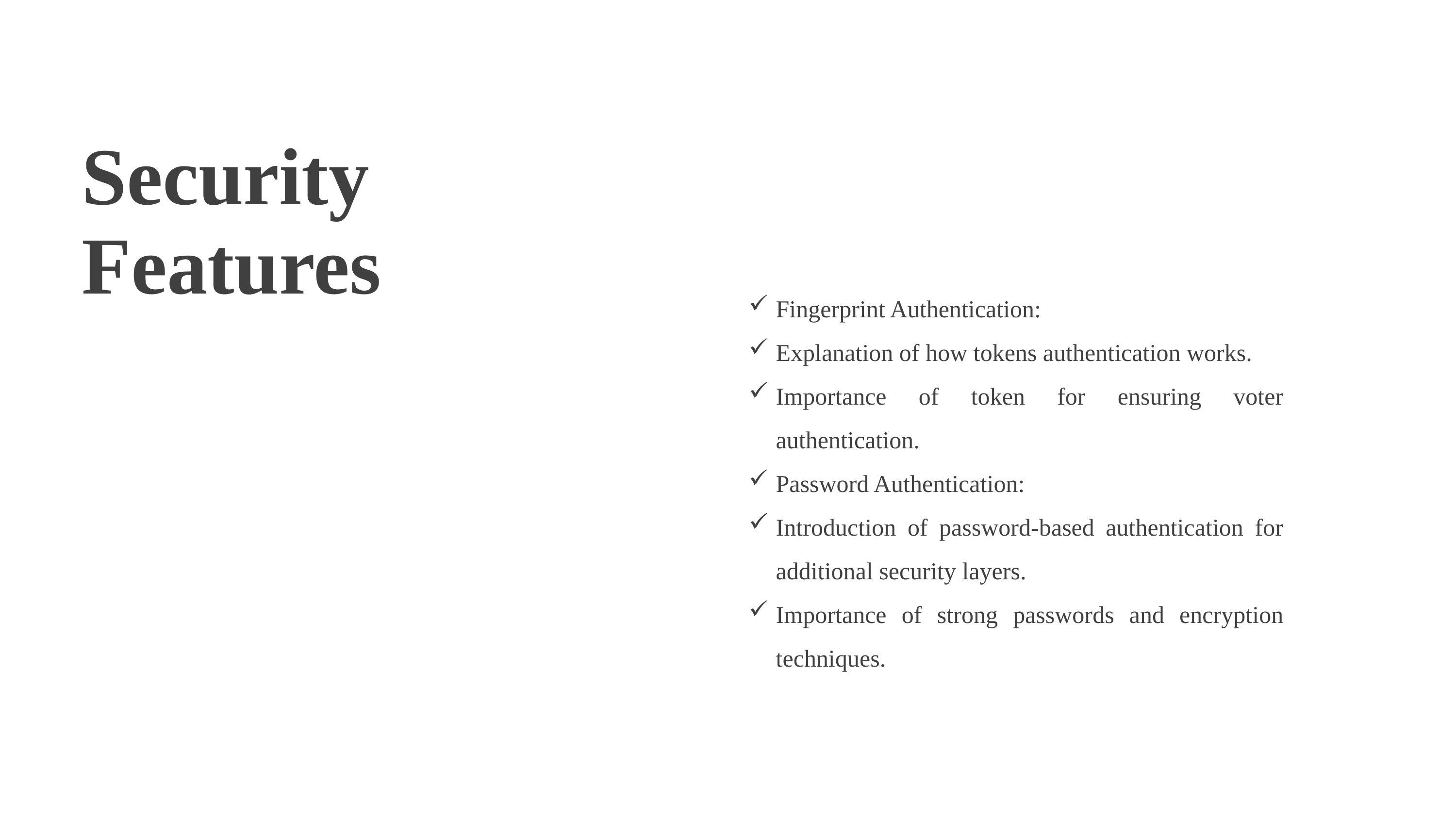

Security Features

Fingerprint Authentication:
Explanation of how tokens authentication works.
Importance of token for ensuring voter authentication.
Password Authentication:
Introduction of password-based authentication for additional security layers.
Importance of strong passwords and encryption techniques.